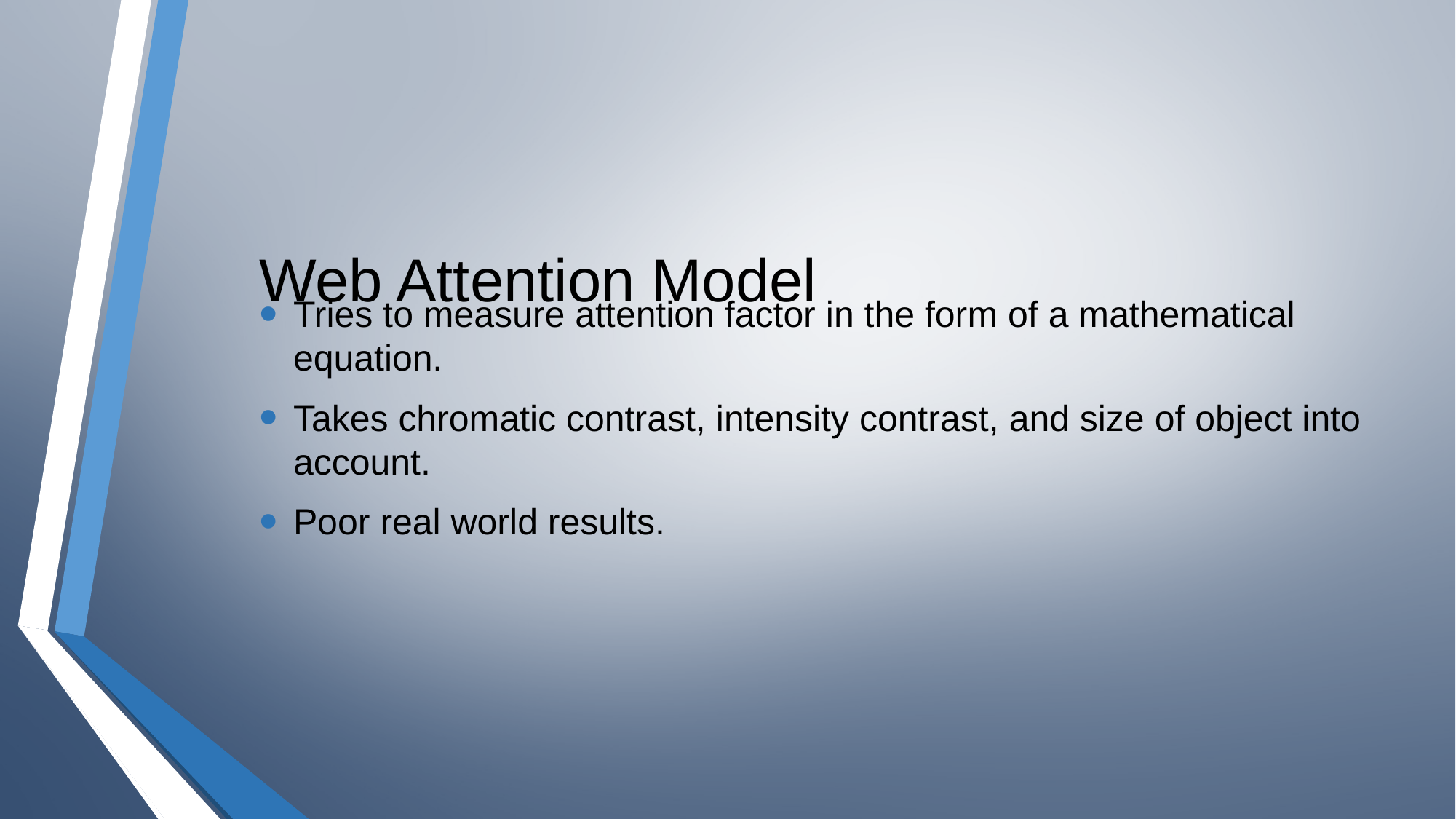

# Web Attention Model

Tries to measure attention factor in the form of a mathematical equation.
Takes chromatic contrast, intensity contrast, and size of object into account.
Poor real world results.